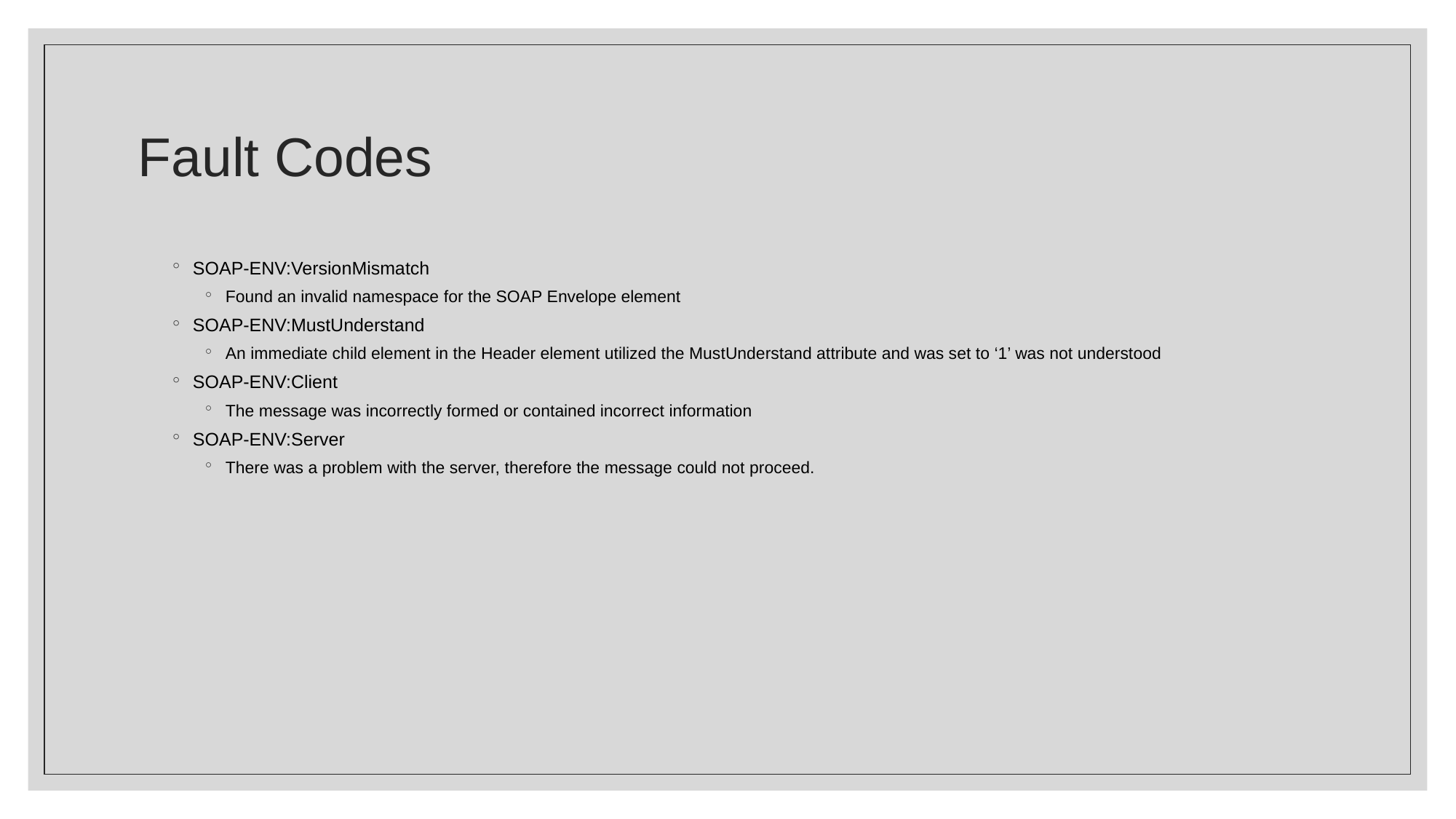

# Fault Codes
SOAP-ENV:VersionMismatch
Found an invalid namespace for the SOAP Envelope element
SOAP-ENV:MustUnderstand
An immediate child element in the Header element utilized the MustUnderstand attribute and was set to ‘1’ was not understood
SOAP-ENV:Client
The message was incorrectly formed or contained incorrect information
SOAP-ENV:Server
There was a problem with the server, therefore the message could not proceed.